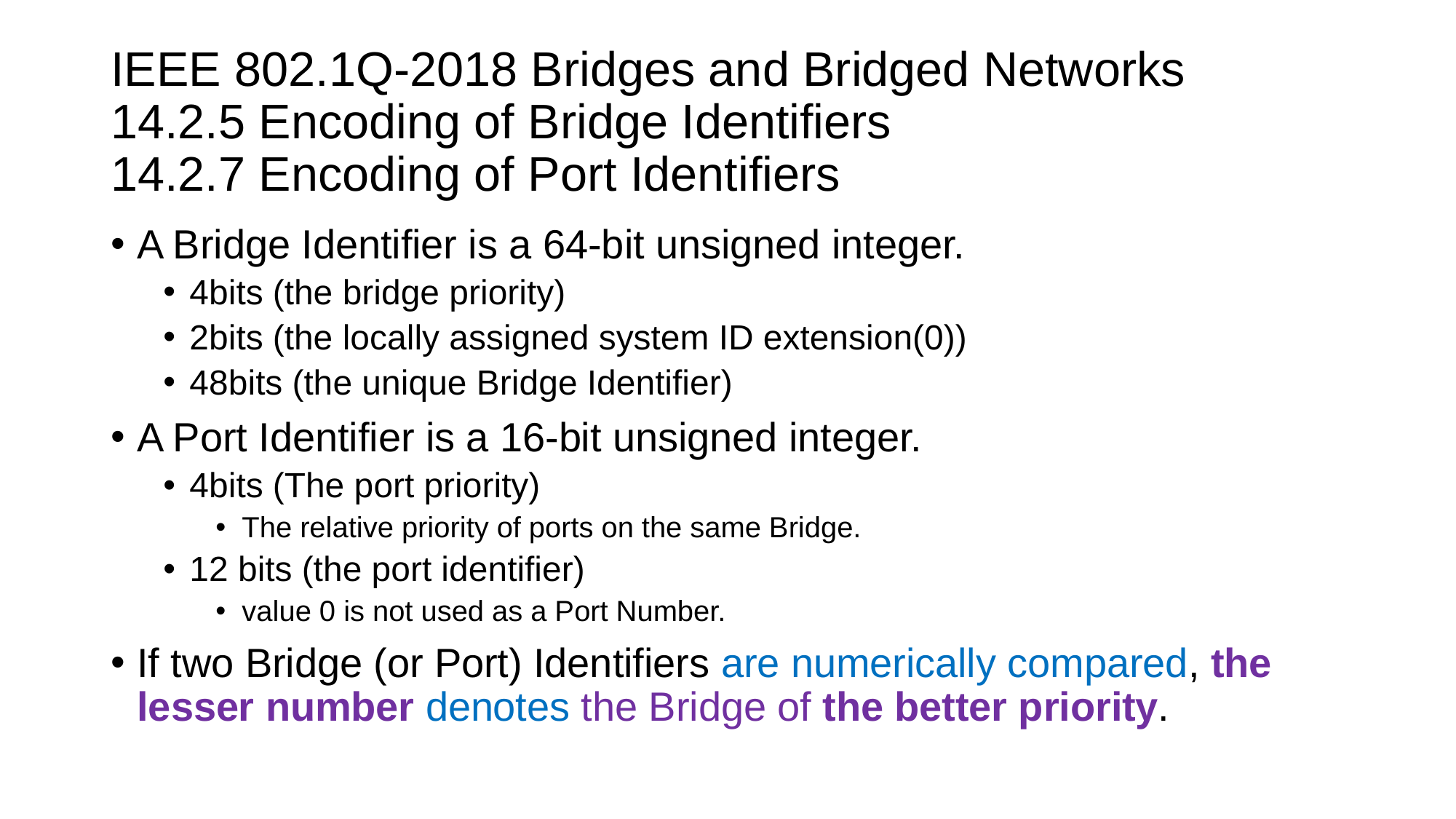

# IEEE 802.1Q-2018 Bridges and Bridged Networks 14.2.5 Encoding of Bridge Identifiers 14.2.7 Encoding of Port Identifiers
A Bridge Identifier is a 64-bit unsigned integer.
4bits (the bridge priority)
2bits (the locally assigned system ID extension(0))
48bits (the unique Bridge Identifier)
A Port Identifier is a 16-bit unsigned integer.
4bits (The port priority)
The relative priority of ports on the same Bridge.
12 bits (the port identifier)
value 0 is not used as a Port Number.
If two Bridge (or Port) Identifiers are numerically compared, the lesser number denotes the Bridge of the better priority.